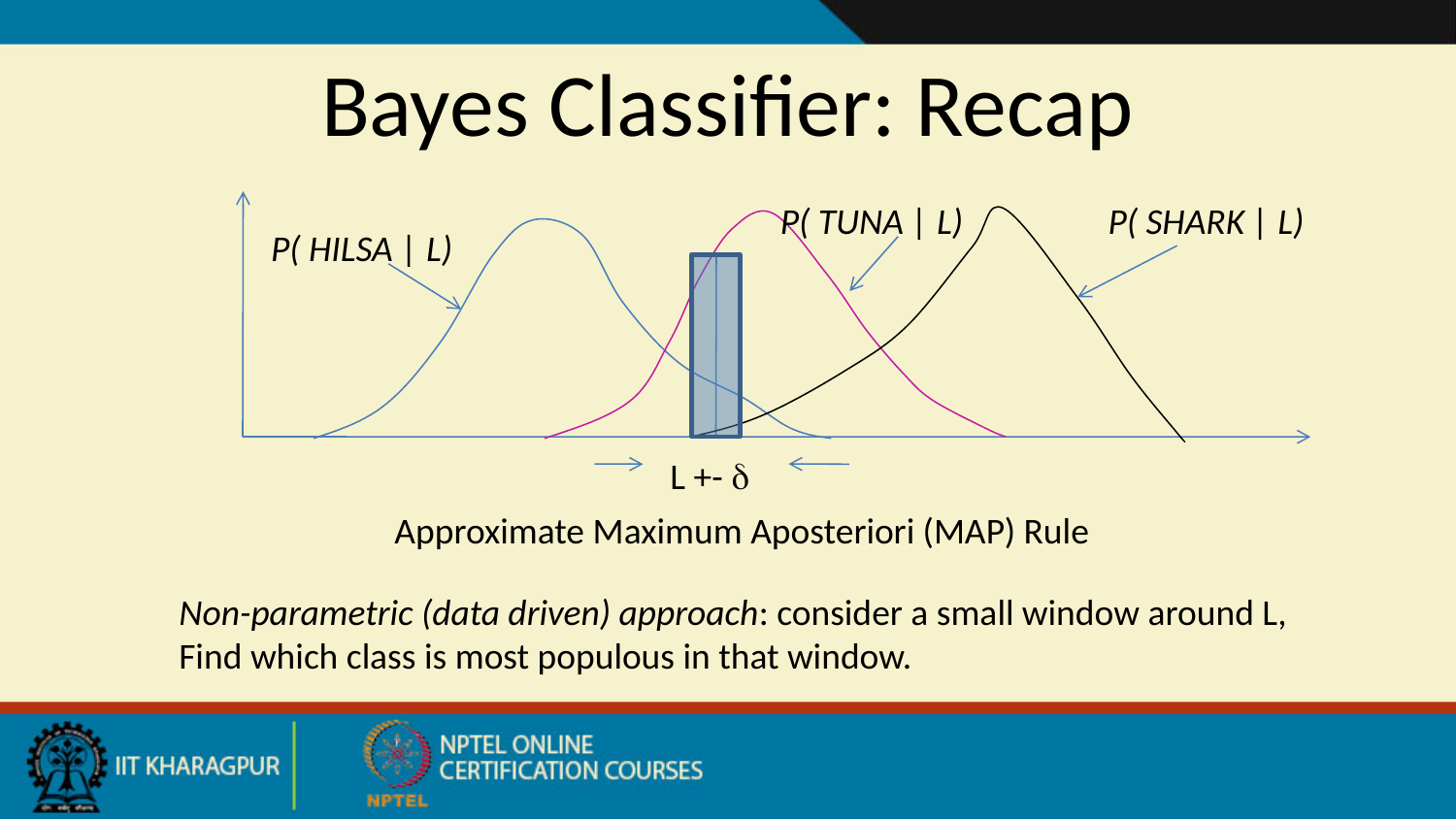

# Bayes Classifier: Recap
P( TUNA | L)
P( SHARK | L)

P( HILSA | L)

L +- δ
Approximate Maximum Aposteriori (MAP) Rule
Non-parametric (data driven) approach: consider a small window around L,
Find which class is most populous in that window.